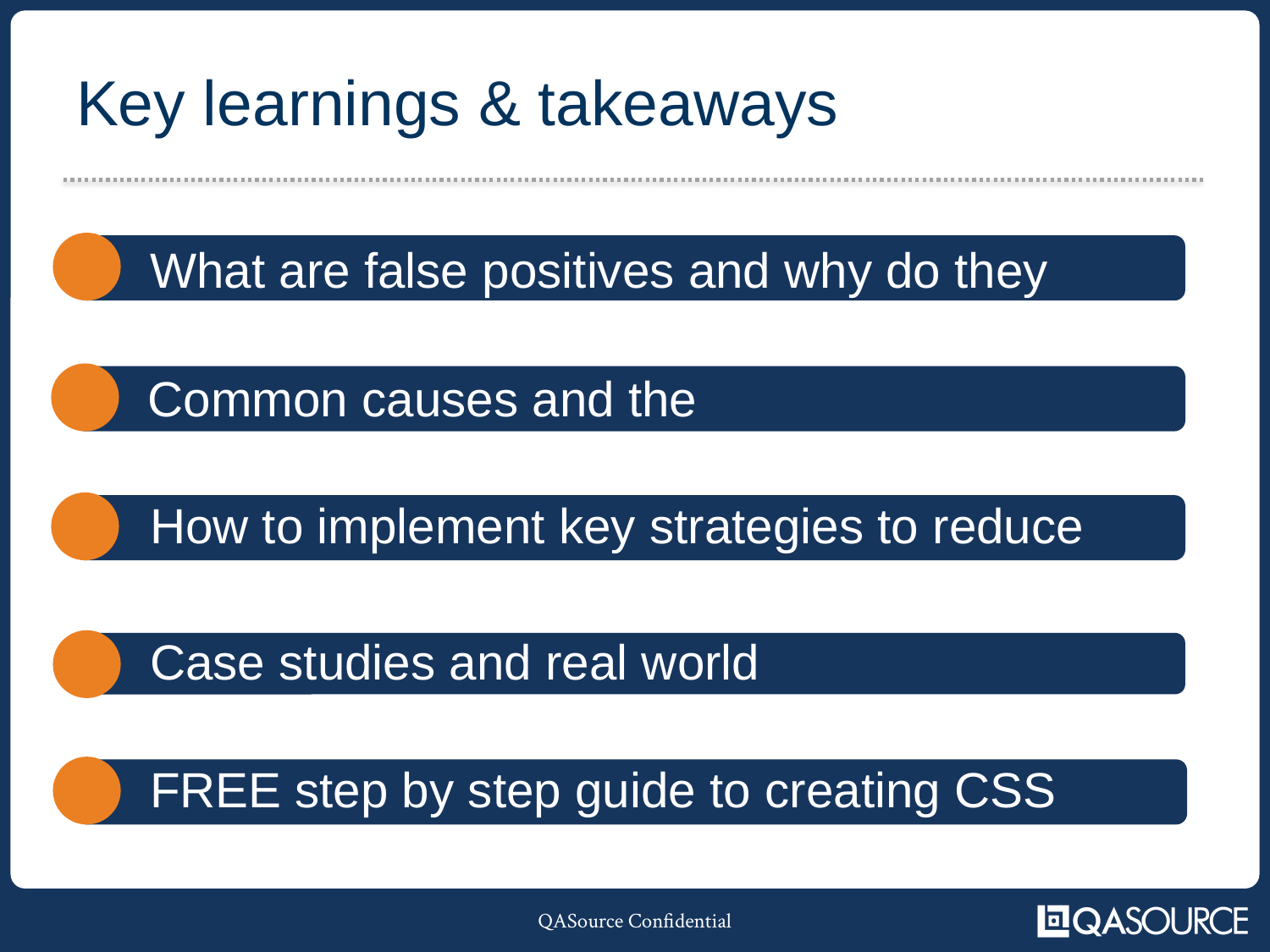

# Key learnings & takeaways

What are false positives and why do they occur

Common causes and the challenges

How to implement key strategies to reduce them

Case studies and real world examples

FREE step by step guide to creating CSS locators